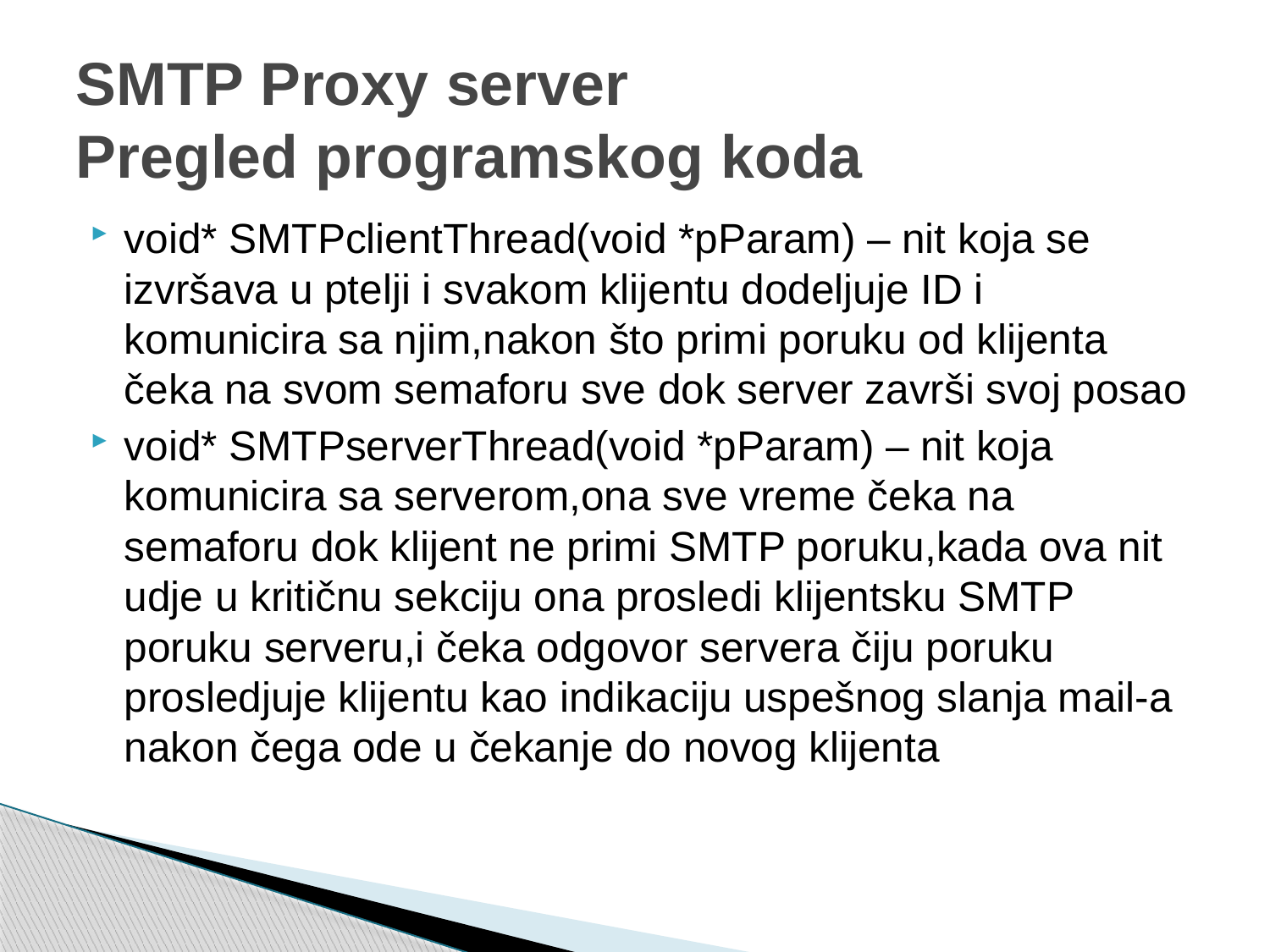

# SMTP Proxy server Pregled programskog koda
void* SMTPclientThread(void *pParam) – nit koja se izvršava u ptelji i svakom klijentu dodeljuje ID i komunicira sa njim,nakon što primi poruku od klijenta čeka na svom semaforu sve dok server završi svoj posao
void* SMTPserverThread(void *pParam) – nit koja komunicira sa serverom,ona sve vreme čeka na semaforu dok klijent ne primi SMTP poruku,kada ova nit udje u kritičnu sekciju ona prosledi klijentsku SMTP poruku serveru,i čeka odgovor servera čiju poruku prosledjuje klijentu kao indikaciju uspešnog slanja mail-a nakon čega ode u čekanje do novog klijenta